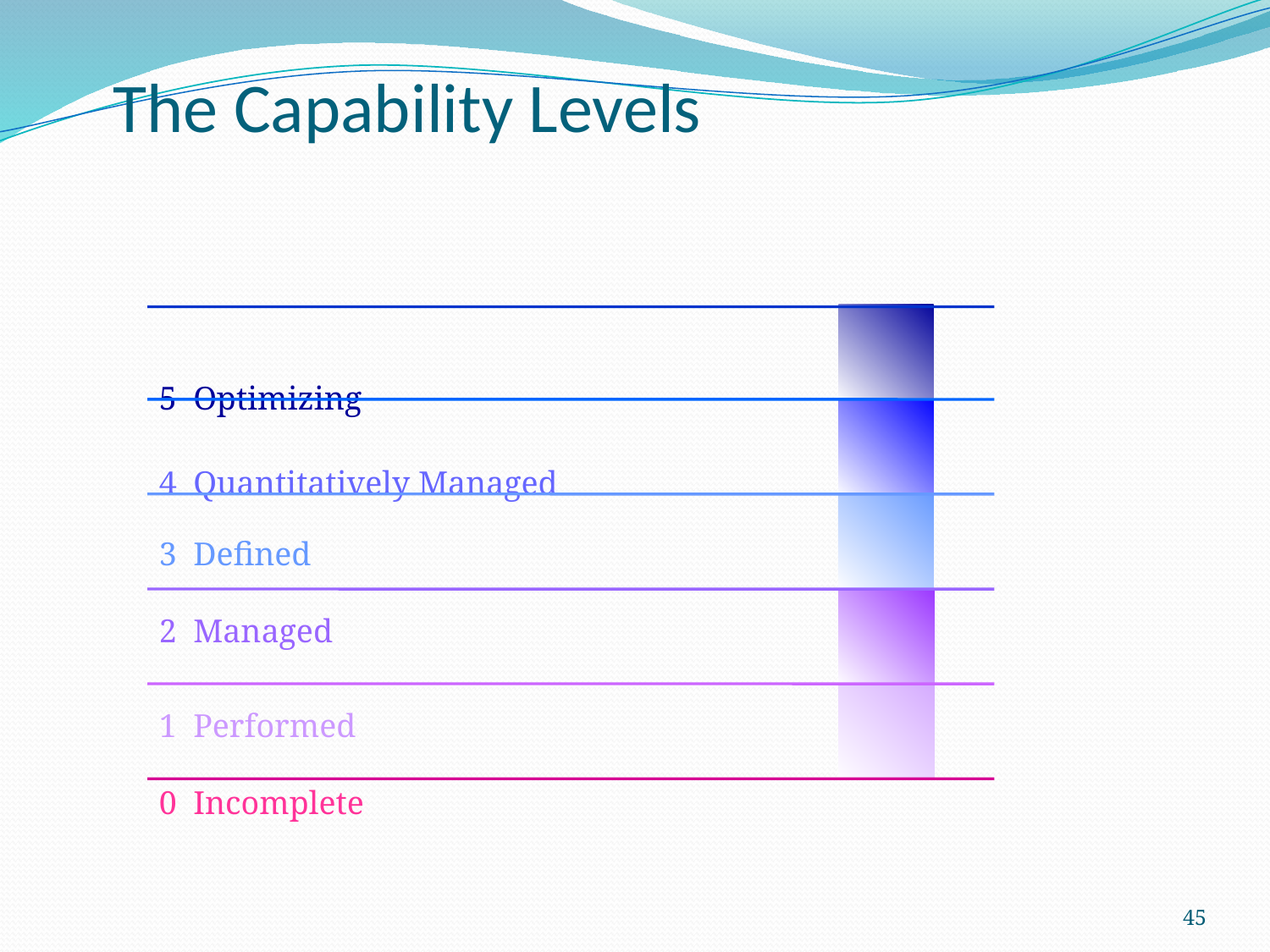

# The Capability Levels

5  Optimizing

4  Quantitatively Managed

3  Defined

2  Managed

1  Performed

0  Incomplete

45